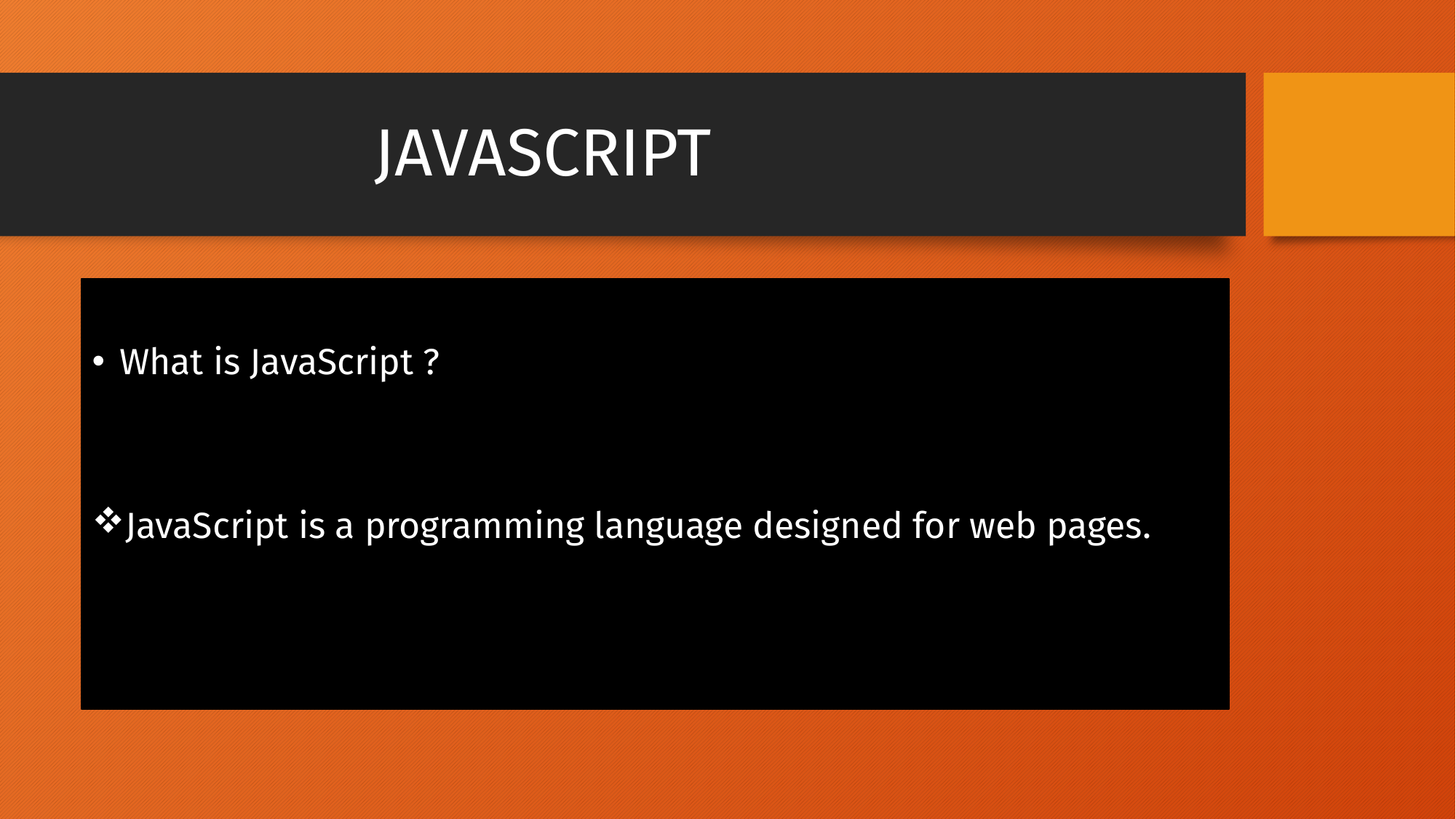

# JAVASCRIPT

What is JavaScript ?

JavaScript is a programming language designed for web pages.